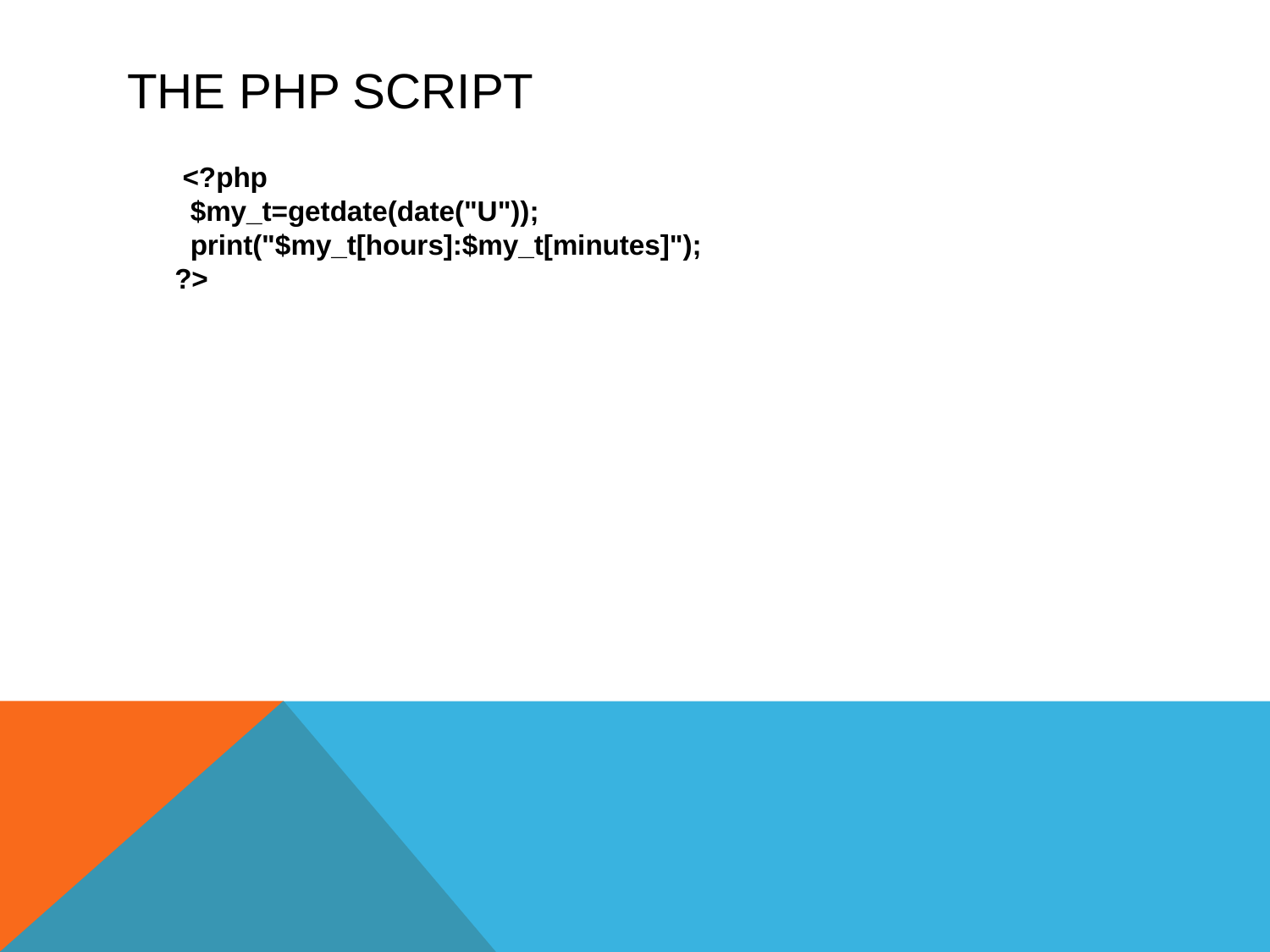

# The PHP script
	 <?php
  $my_t=getdate(date("U"));
  print("$my_t[hours]:$my_t[minutes]");
?>